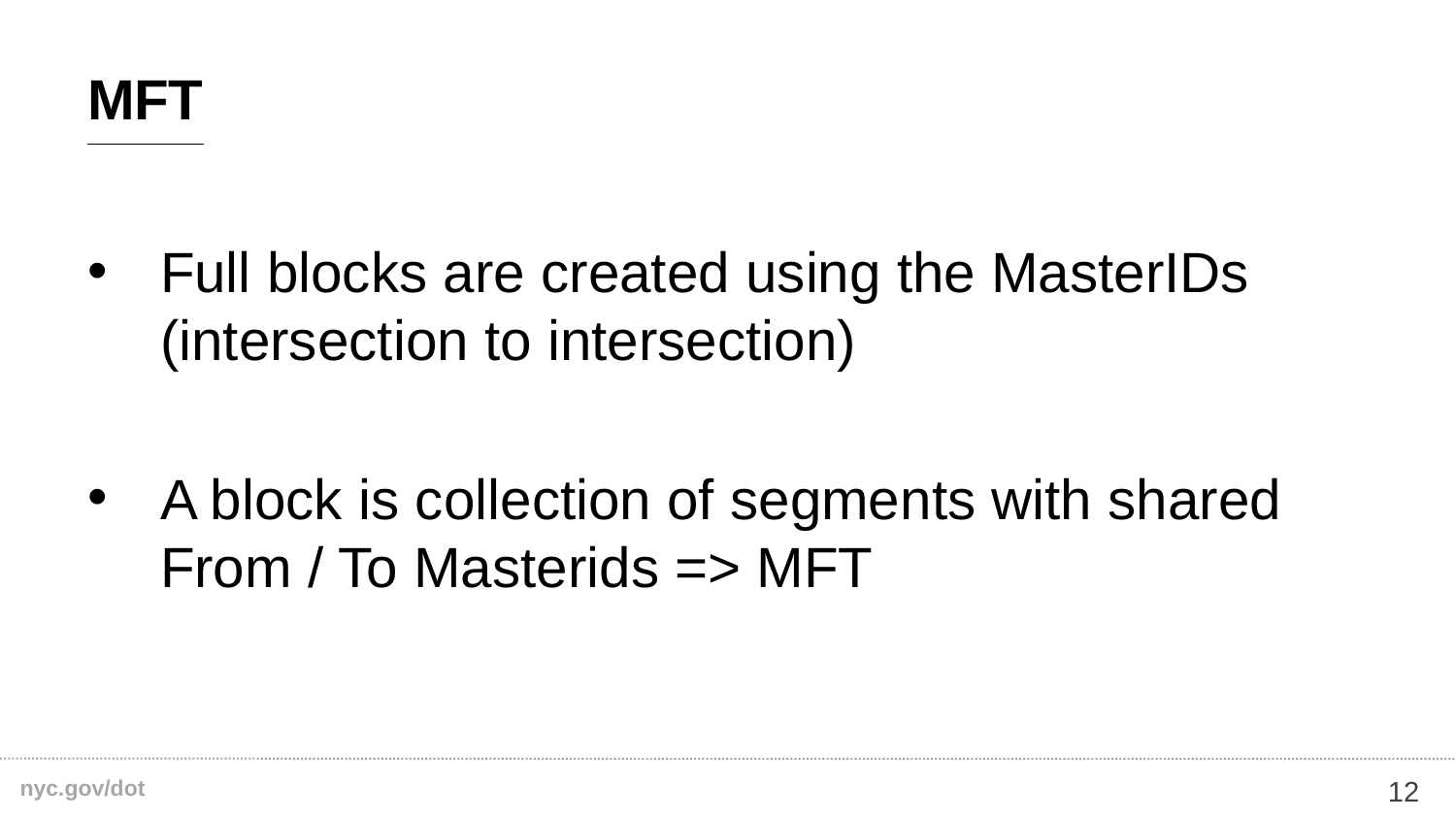

# MFT

Full blocks are created using the MasterIDs (intersection to intersection)

A block is collection of segments with shared From / To Masterids => MFT
12